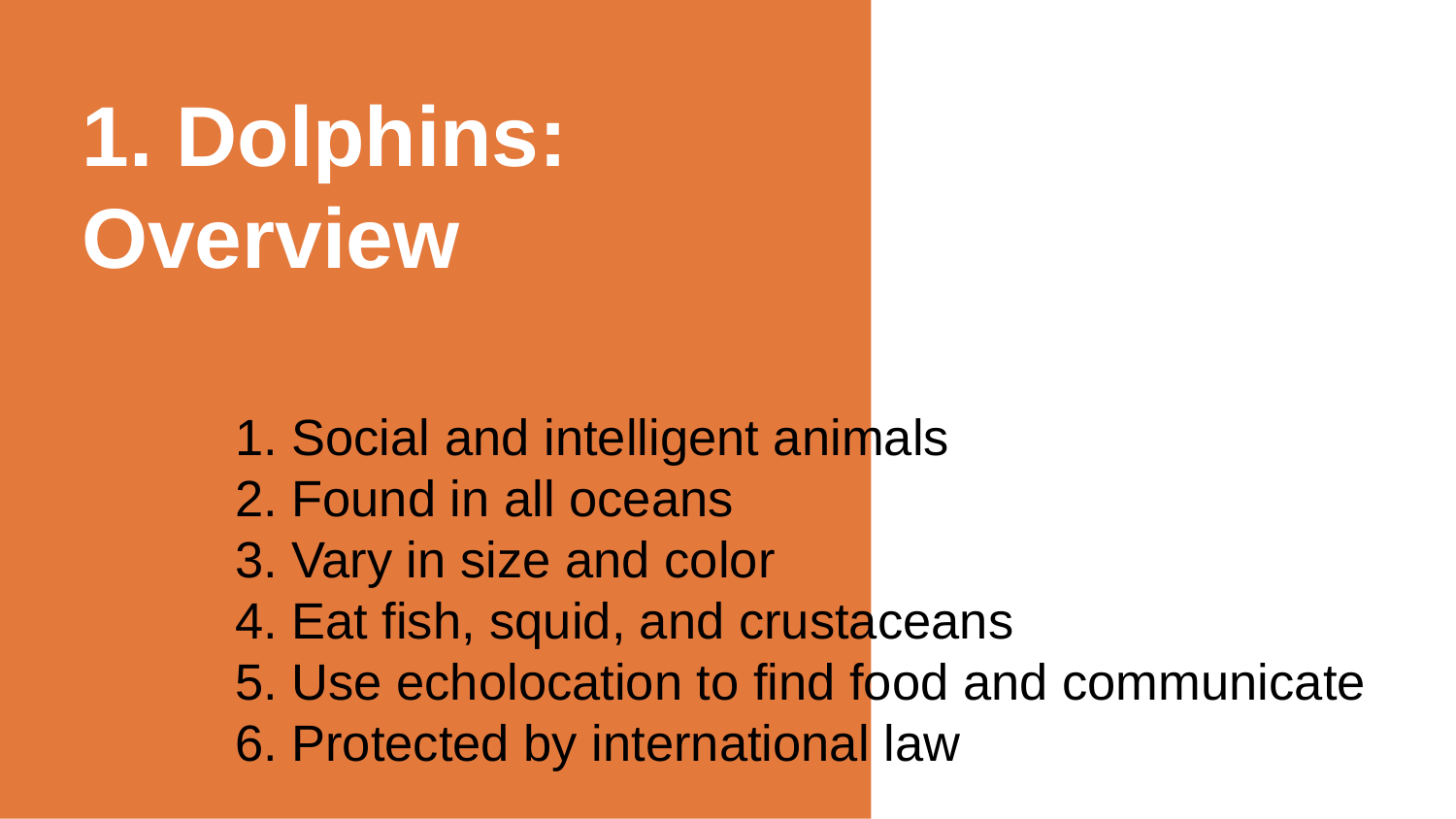

# 1. Dolphins: Overview

1. Social and intelligent animals
2. Found in all oceans
3. Vary in size and color
4. Eat fish, squid, and crustaceans
5. Use echolocation to find food and communicate
6. Protected by international law